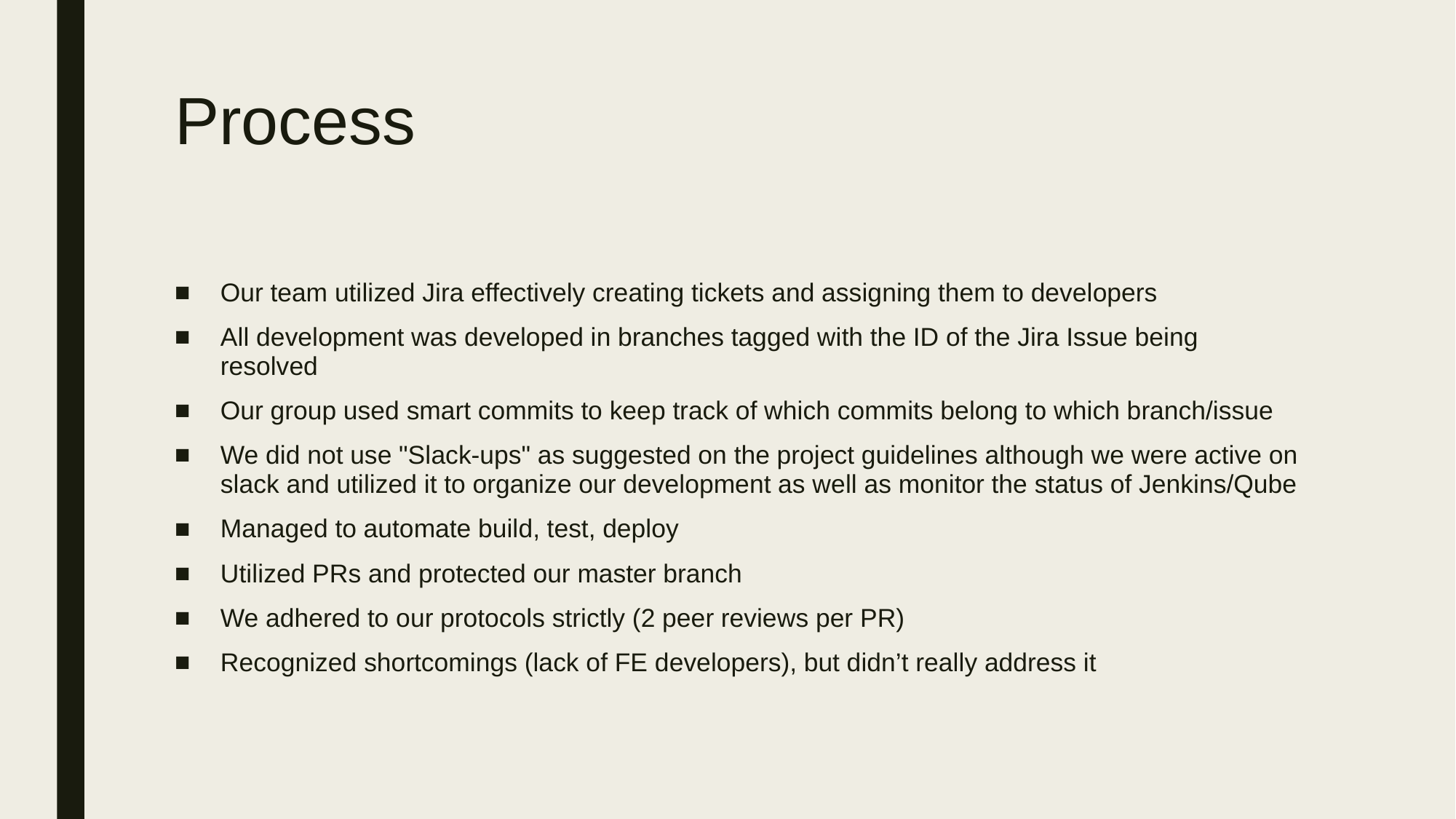

# Process
Our team utilized Jira effectively creating tickets and assigning them to developers
All development was developed in branches tagged with the ID of the Jira Issue being resolved
Our group used smart commits to keep track of which commits belong to which branch/issue
We did not use "Slack-ups" as suggested on the project guidelines although we were active on slack and utilized it to organize our development as well as monitor the status of Jenkins/Qube
Managed to automate build, test, deploy
Utilized PRs and protected our master branch
We adhered to our protocols strictly (2 peer reviews per PR)
Recognized shortcomings (lack of FE developers), but didn’t really address it